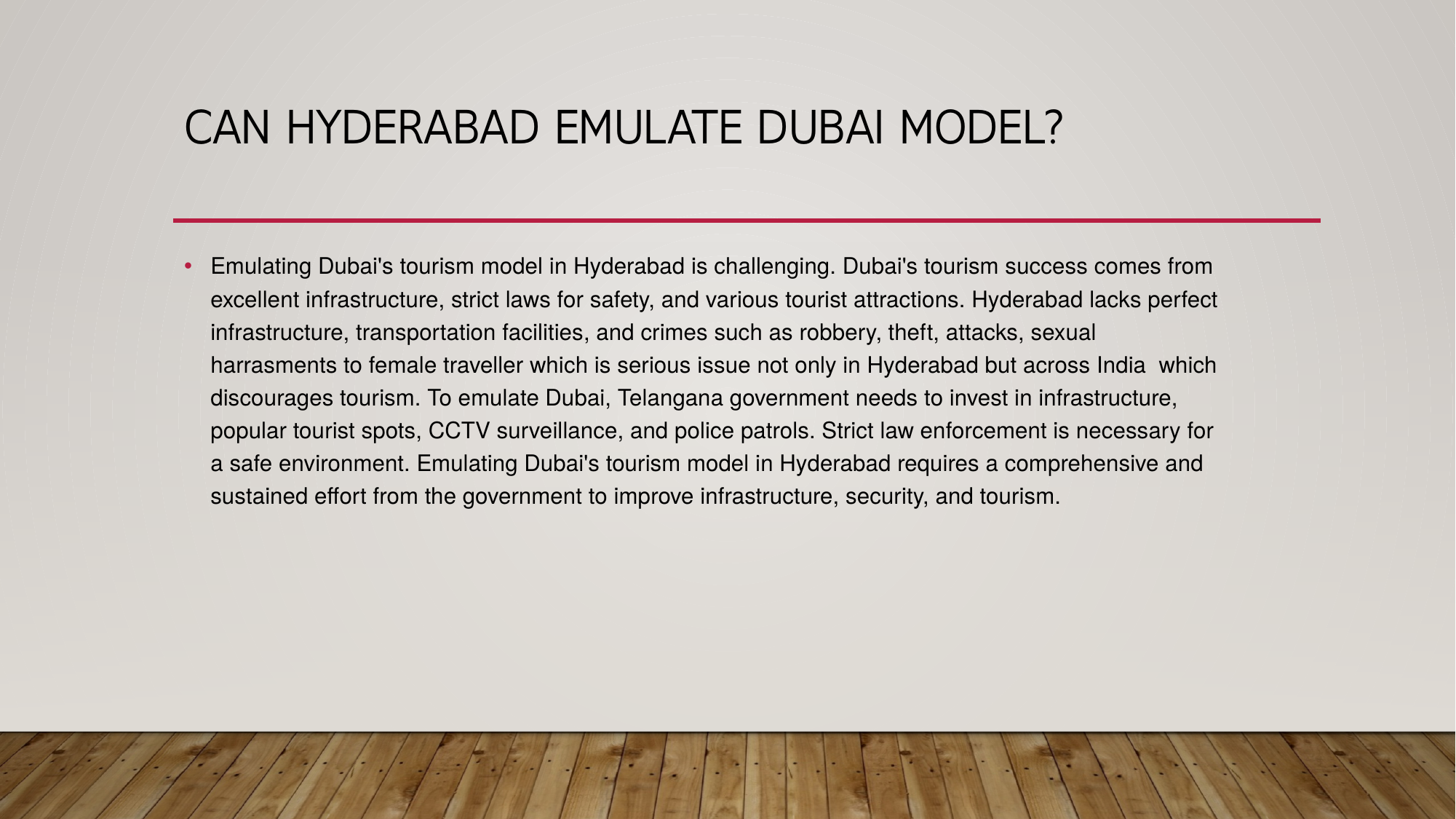

# Can Hyderabad emulate Dubai model?
Emulating Dubai's tourism model in Hyderabad is challenging. Dubai's tourism success comes from excellent infrastructure, strict laws for safety, and various tourist attractions. Hyderabad lacks perfect infrastructure, transportation facilities, and crimes such as robbery, theft, attacks, sexual harrasments to female traveller which is serious issue not only in Hyderabad but across India  which discourages tourism. To emulate Dubai, Telangana government needs to invest in infrastructure, popular tourist spots, CCTV surveillance, and police patrols. Strict law enforcement is necessary for a safe environment. Emulating Dubai's tourism model in Hyderabad requires a comprehensive and sustained effort from the government to improve infrastructure, security, and tourism.